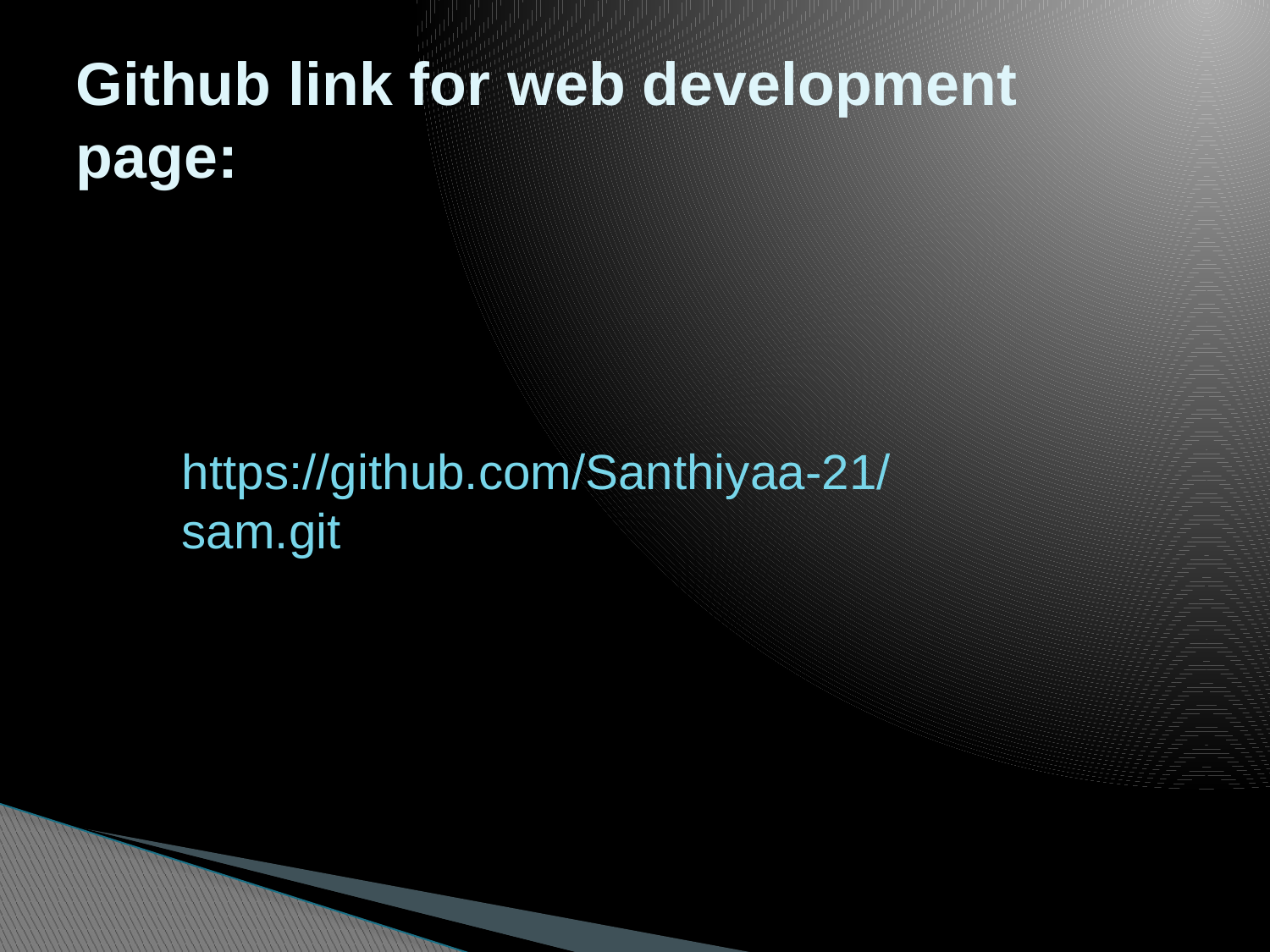

# Github link for web development page:
https://github.com/Santhiyaa-21/sam.git